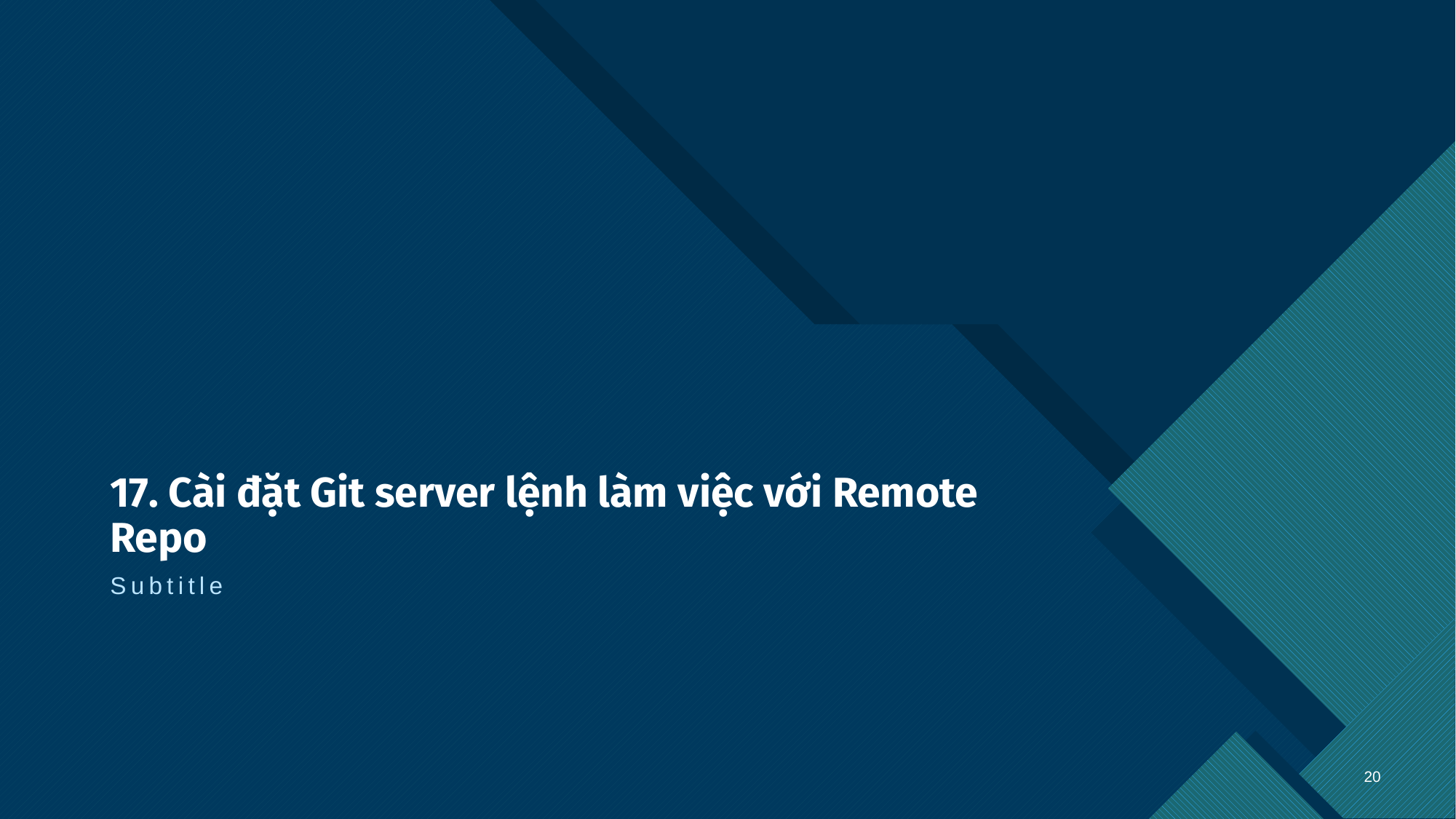

# 17. Cài đặt Git server lệnh làm việc với Remote Repo
Subtitle
20